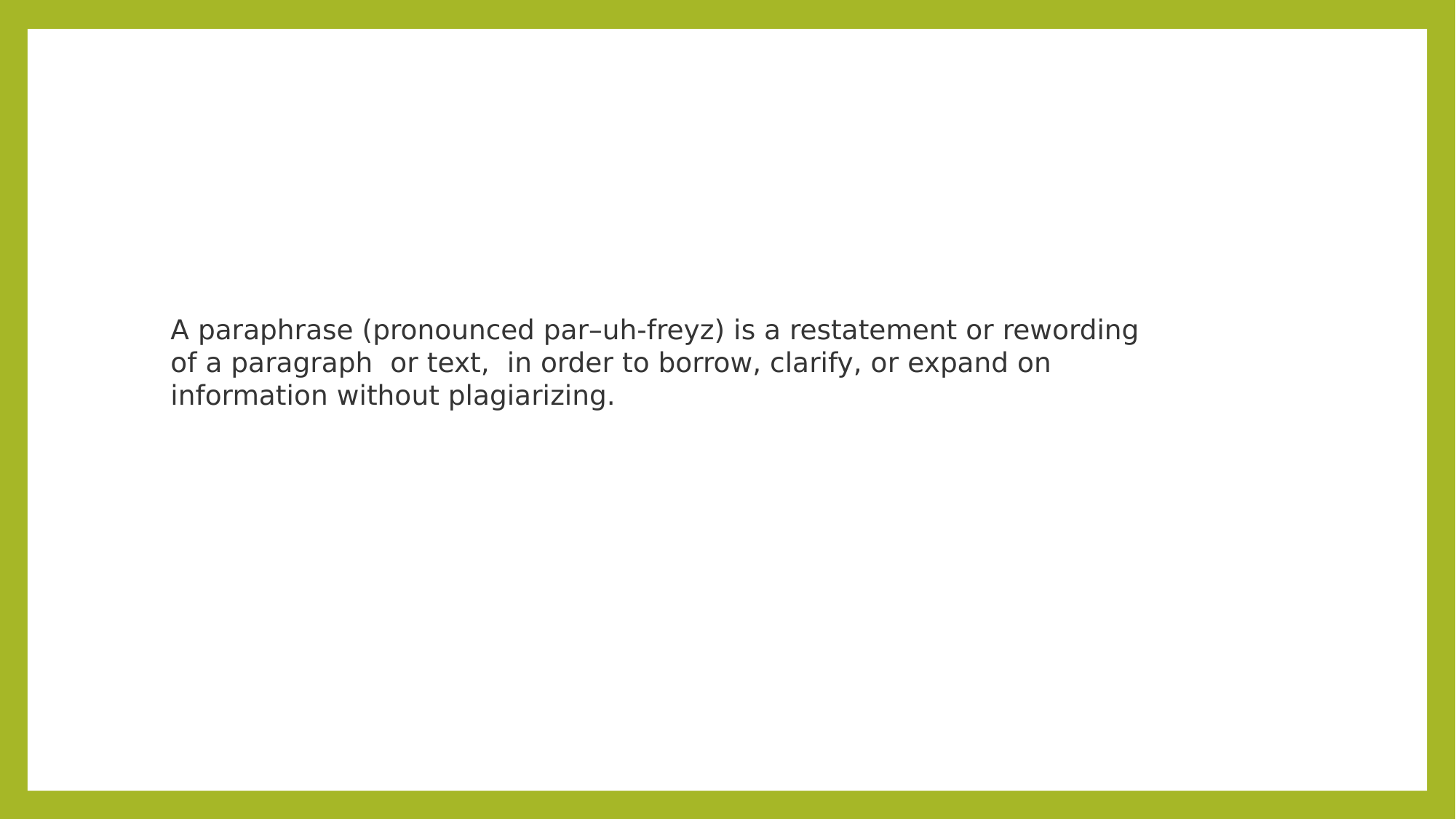

A paraphrase (pronounced par–uh-freyz) is a restatement or rewording of a paragraph  or text,  in order to borrow, clarify, or expand on information without plagiarizing.